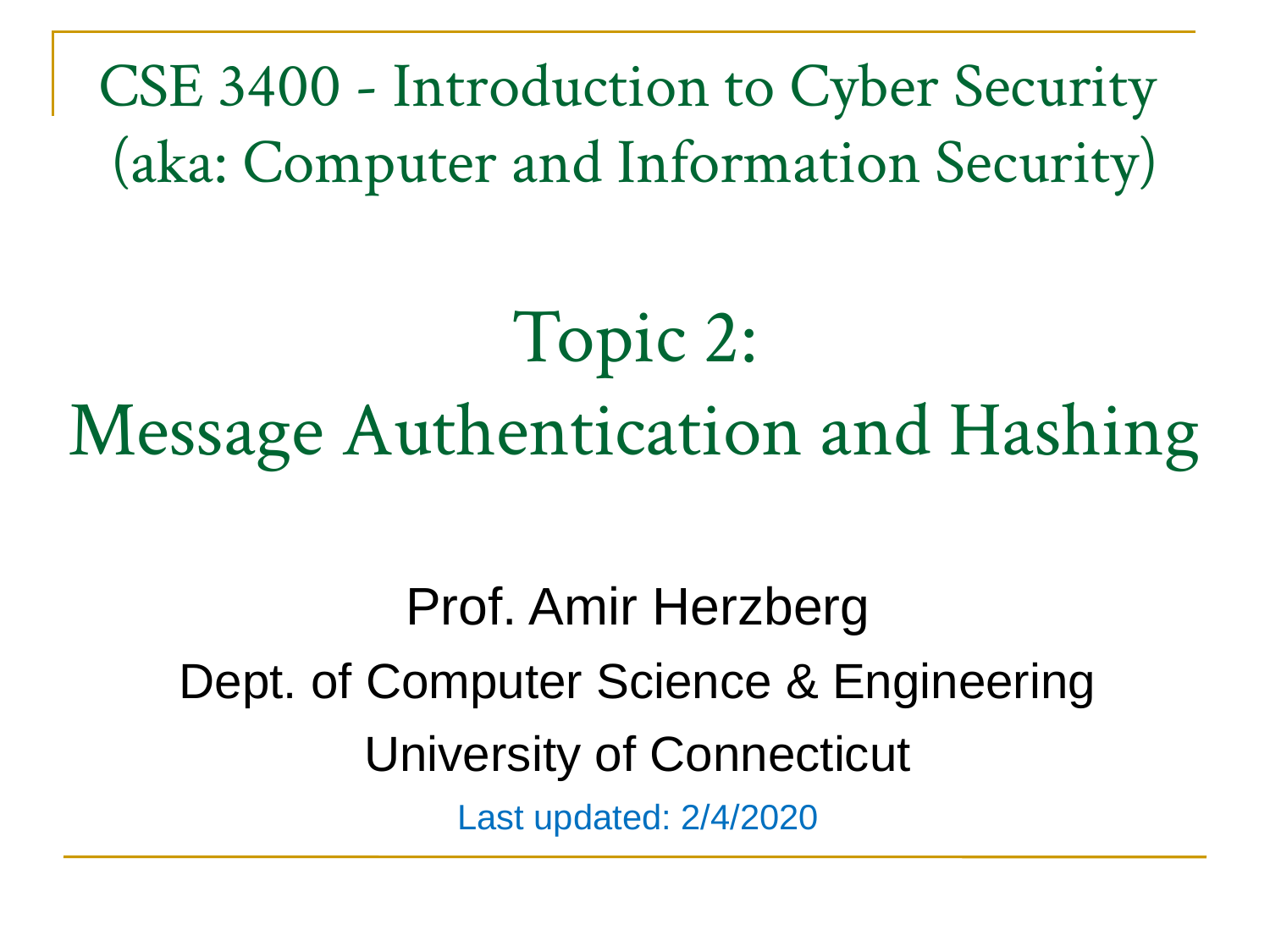

# CSE 3400 - Introduction to Cyber Security (aka: Computer and Information Security) Topic 2: Message Authentication and Hashing
Prof. Amir Herzberg
Dept. of Computer Science & Engineering
University of Connecticut
Last updated: 2/4/2020